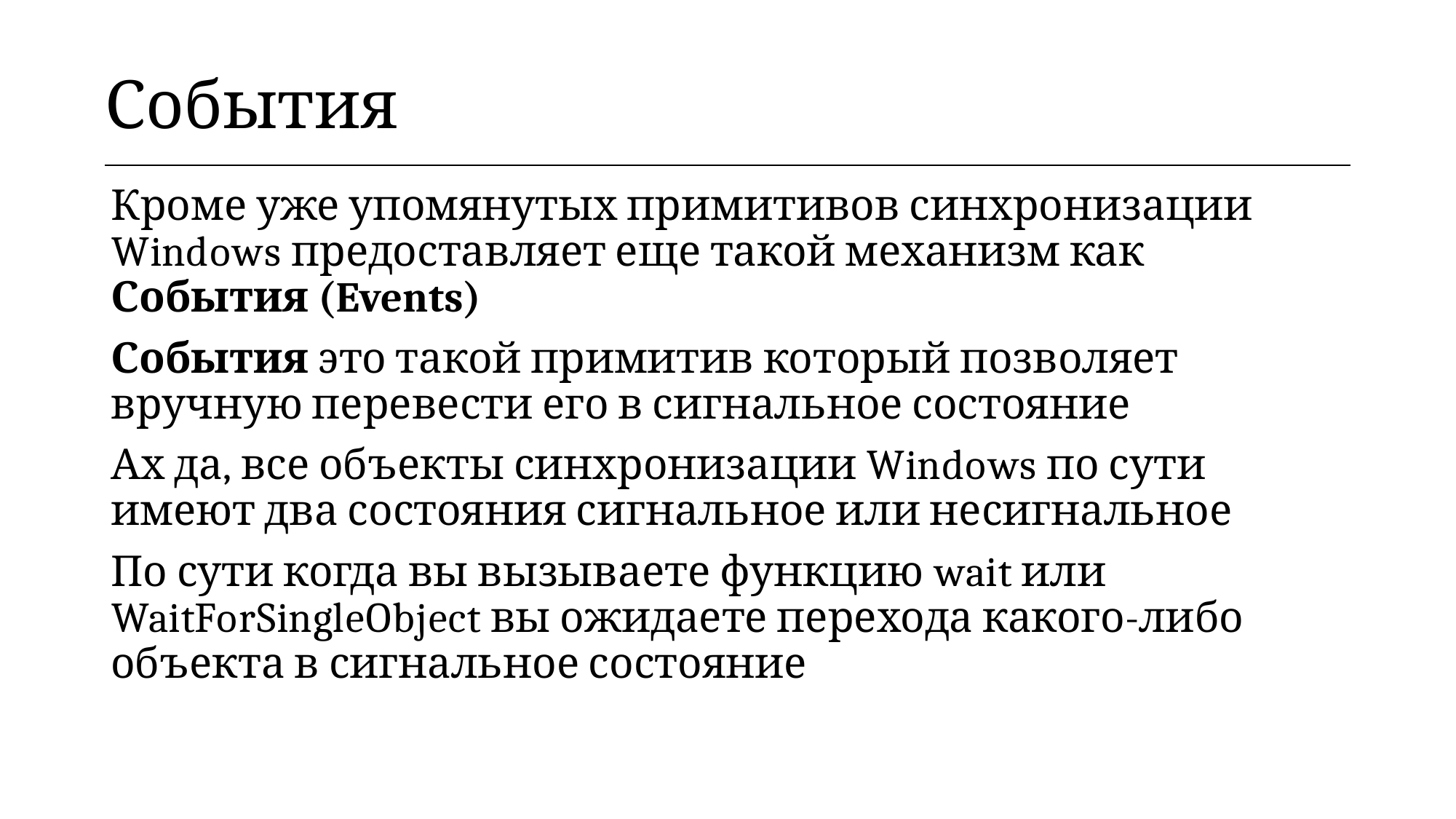

| События |
| --- |
Кроме уже упомянутых примитивов синхронизации Windows предоставляет еще такой механизм как События (Events)
События это такой примитив который позволяет вручную перевести его в сигнальное состояние
Ах да, все объекты синхронизации Windows по сути имеют два состояния сигнальное или несигнальное
По сути когда вы вызываете функцию wait или WaitForSingleObject вы ожидаете перехода какого-либо объекта в сигнальное состояние